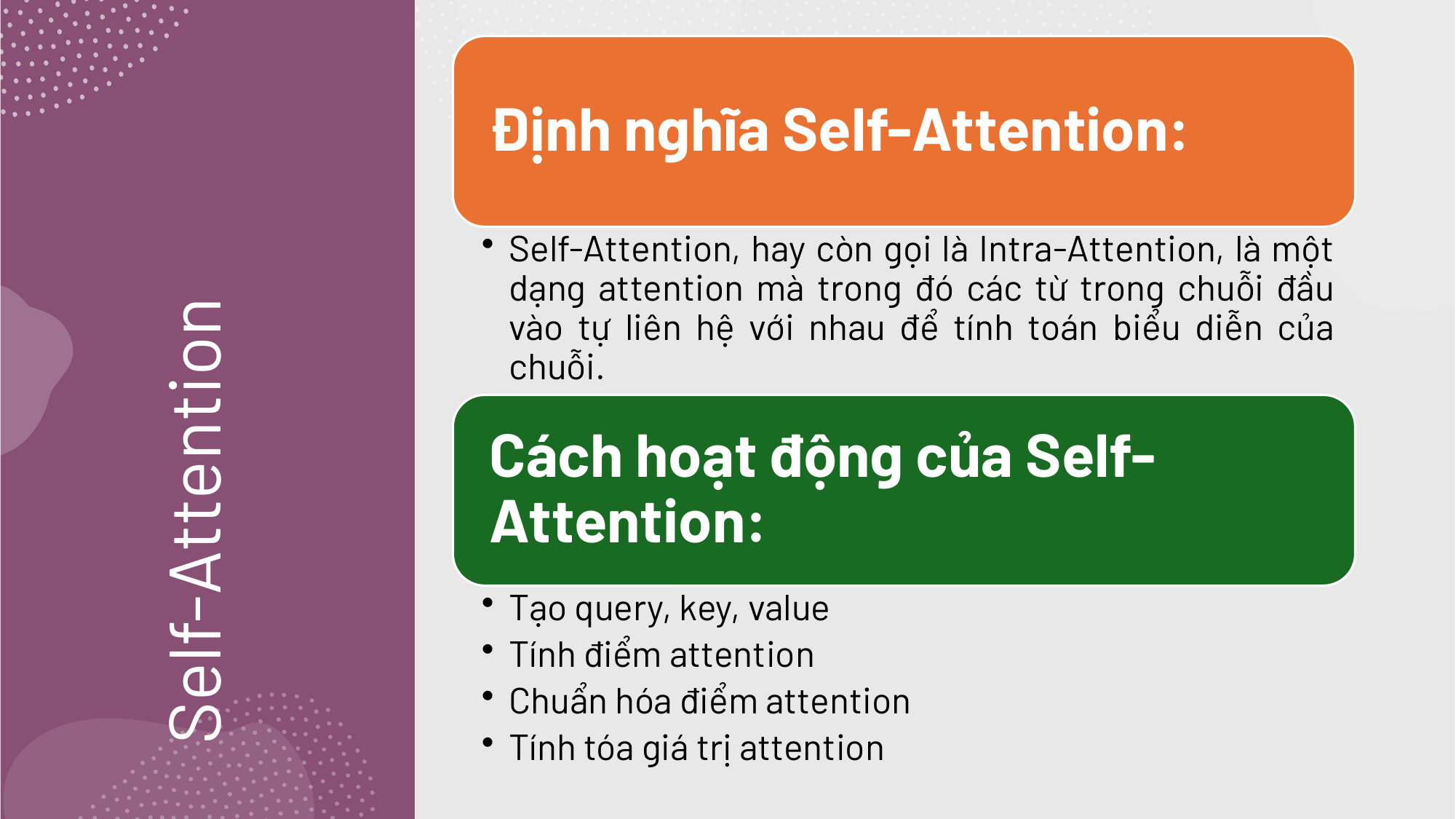

Định nghĩa Self-Attention:
Self-Attention, hay còn gọi là Intra-Attention, là một dạng attention mà trong đó các từ trong chuỗi đầu vào tự liên hệ với nhau để tính toán biểu diễn của chuỗi.
Cách hoạt động của Self-Attention:
Tạo query, key, value
Tính điểm attention
Chuẩn hóa điểm attention
Tính tóa giá trị attention
# Self-Attention